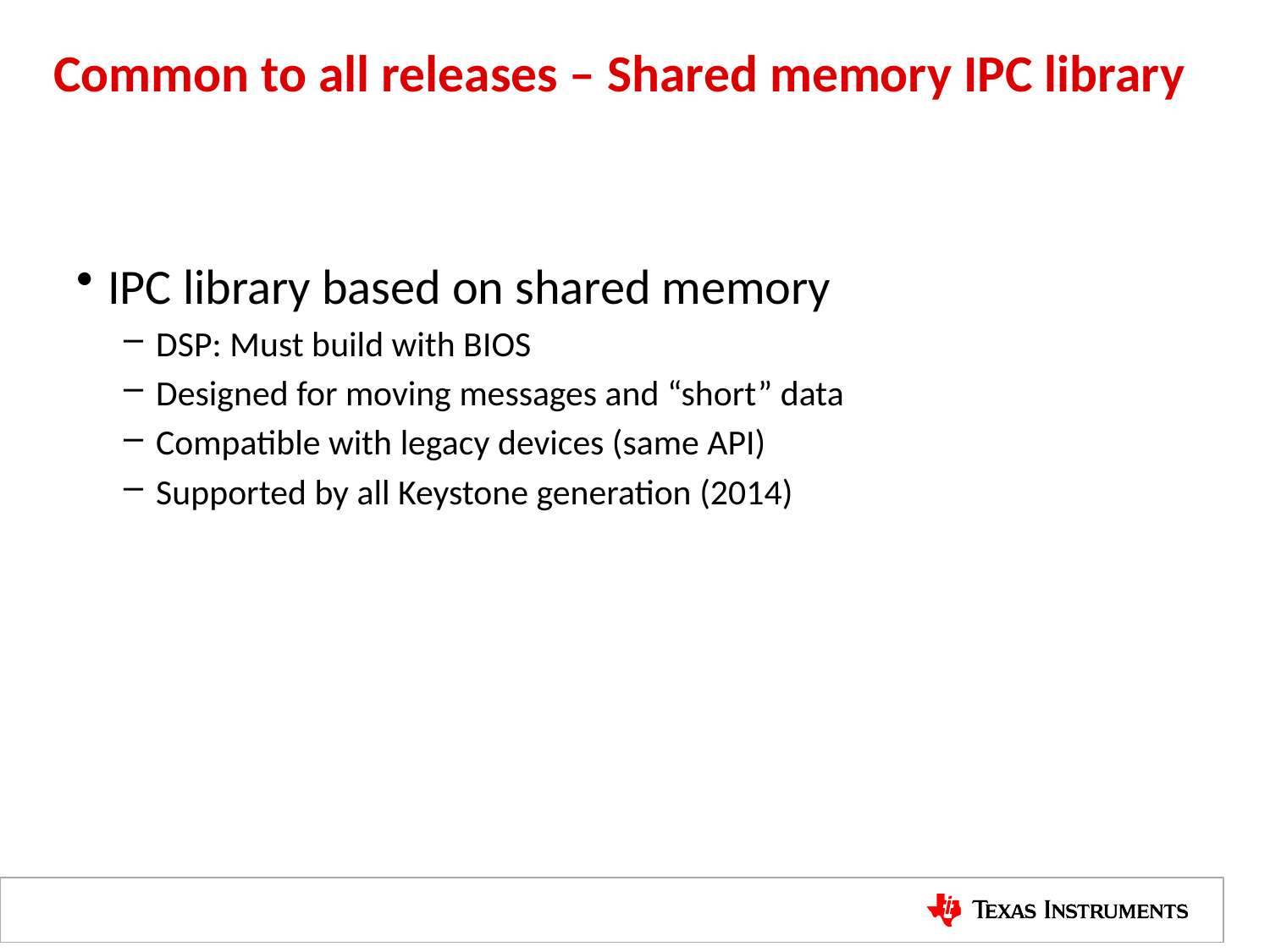

# Common to all releases – Shared memory IPC library
IPC library based on shared memory
DSP: Must build with BIOS
Designed for moving messages and “short” data
Compatible with legacy devices (same API)
Supported by all Keystone generation (2014)